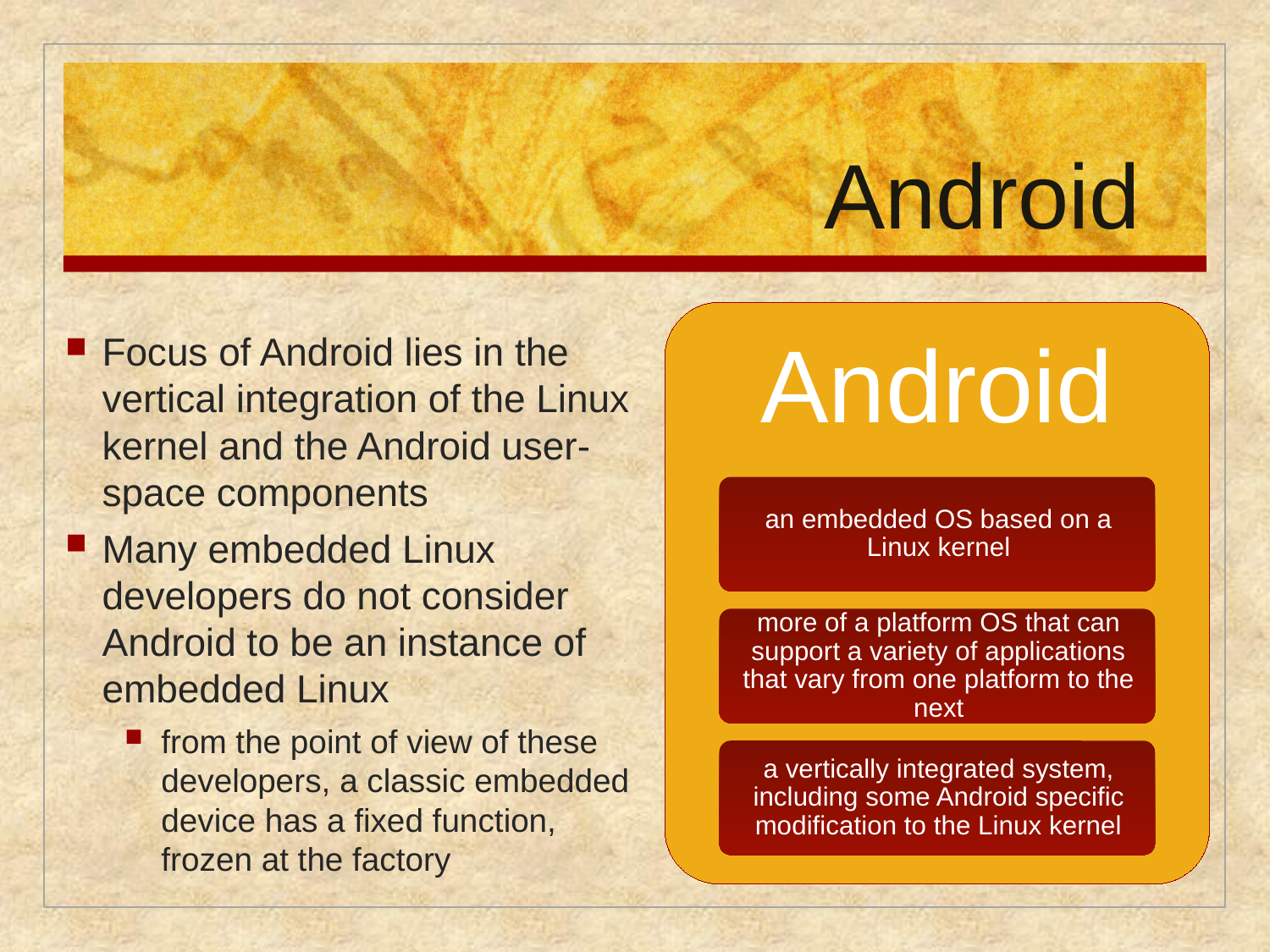

# Android

Focus of Android lies in the vertical integration of the Linux kernel and the Android user-space components
Many embedded Linux developers do not consider Android to be an instance of embedded Linux
from the point of view of these developers, a classic embedded device has a fixed function, frozen at the factory

Android
an embedded OS based on a Linux kernel
more of a platform OS that can support a variety of applications that vary from one platform to the next
a vertically integrated system, including some Android specific modification to the Linux kernel